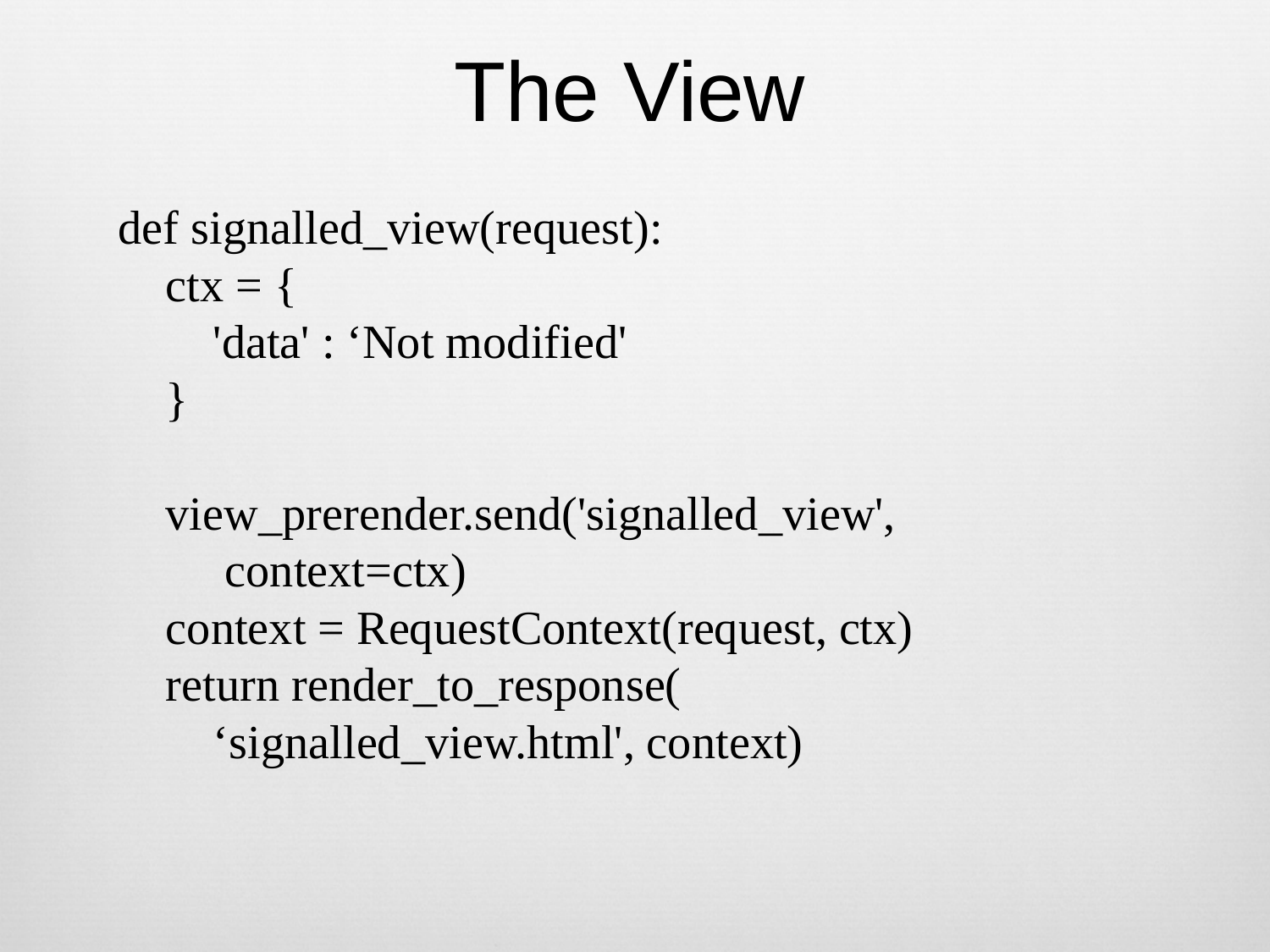

The View
def signalled_view(request):
    ctx = {
        'data' : ‘Not modified'
    }

    view_prerender.send('signalled_view',
         context=ctx)
    context = RequestContext(request, ctx)
    return render_to_response(
        ‘signalled_view.html', context)